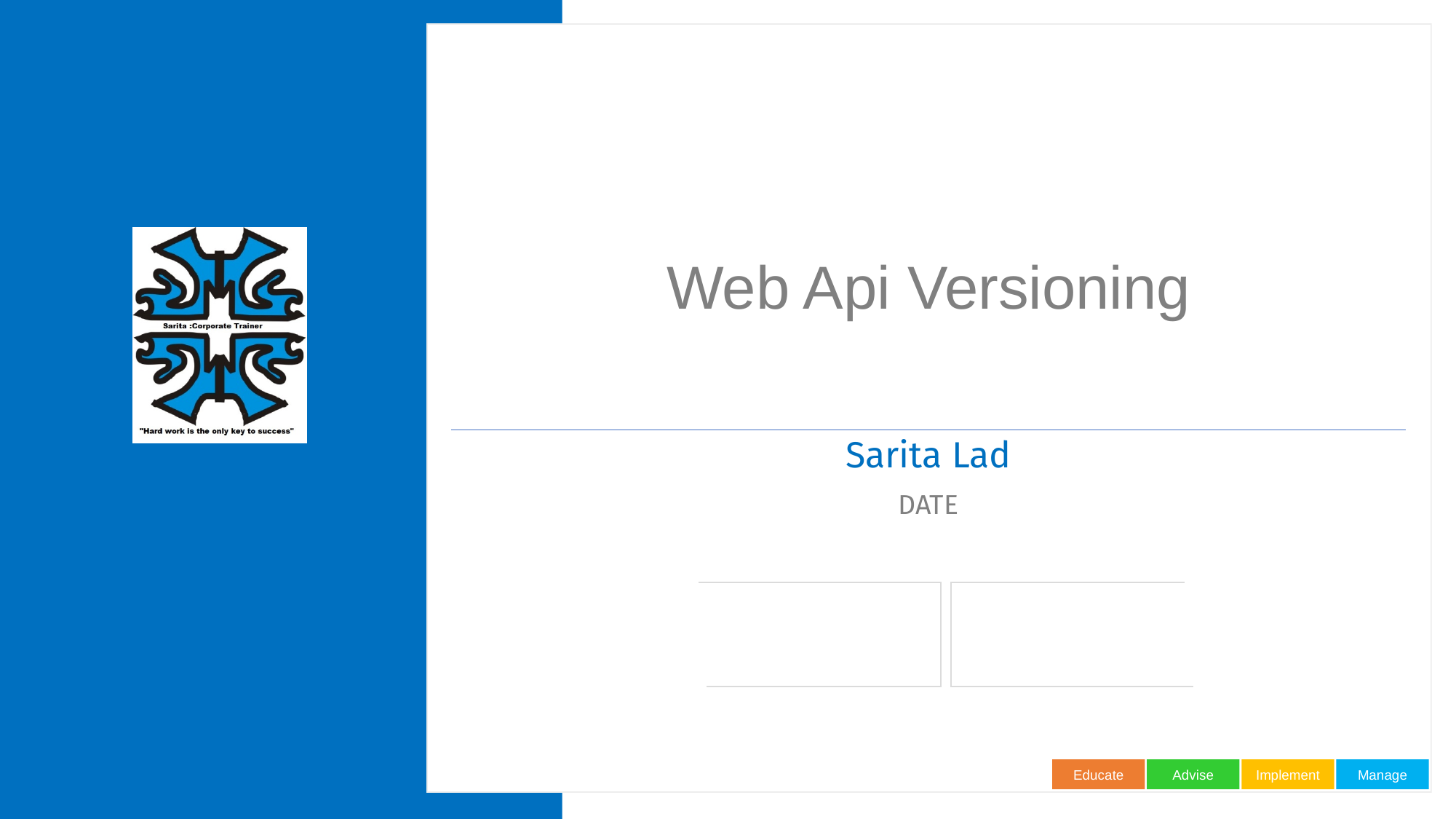

# Web Api Versioning
Sarita Lad
DATE